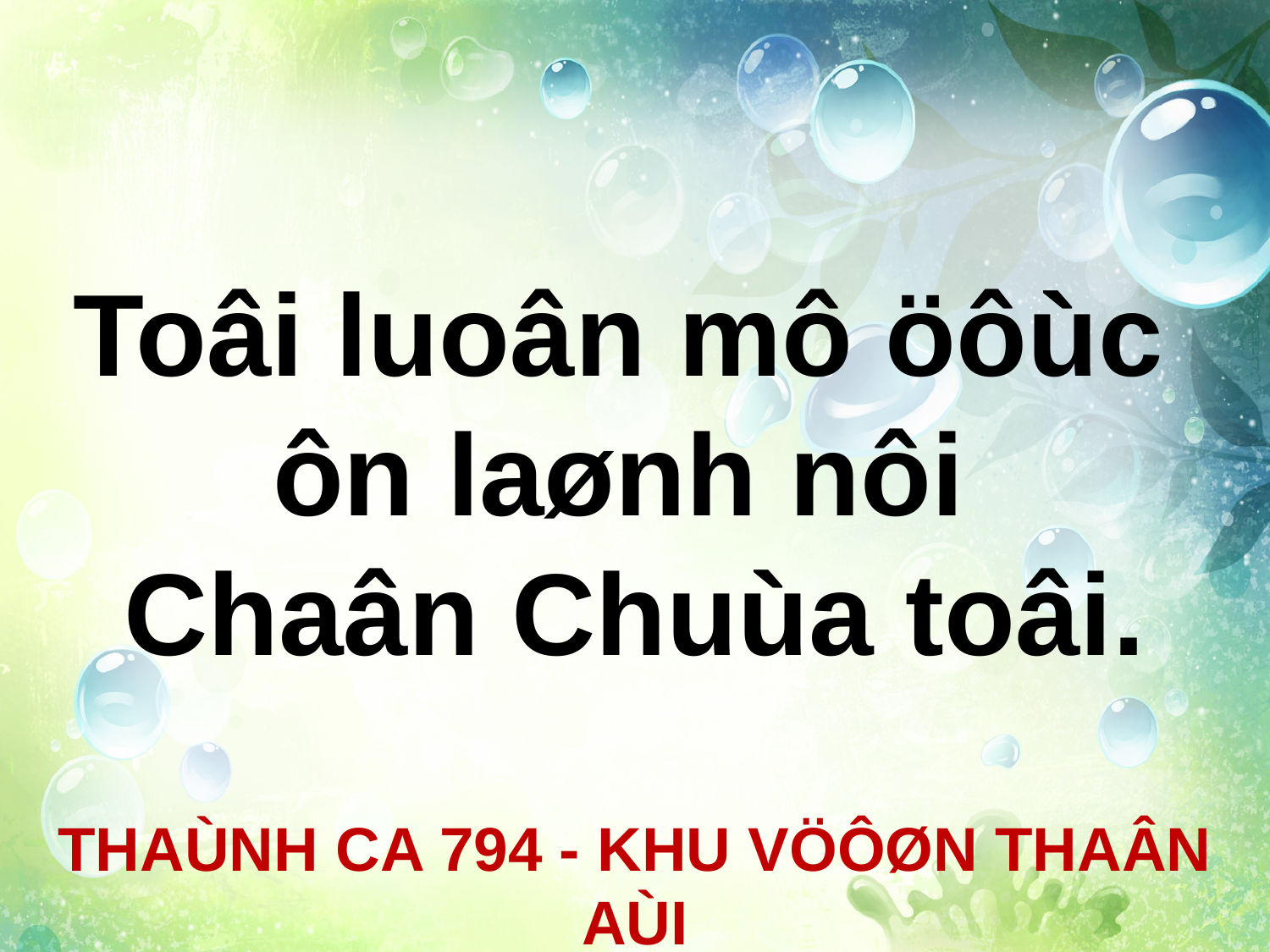

Toâi luoân mô öôùc
ôn laønh nôi
Chaân Chuùa toâi.
THAÙNH CA 794 - KHU VÖÔØN THAÂN AÙI